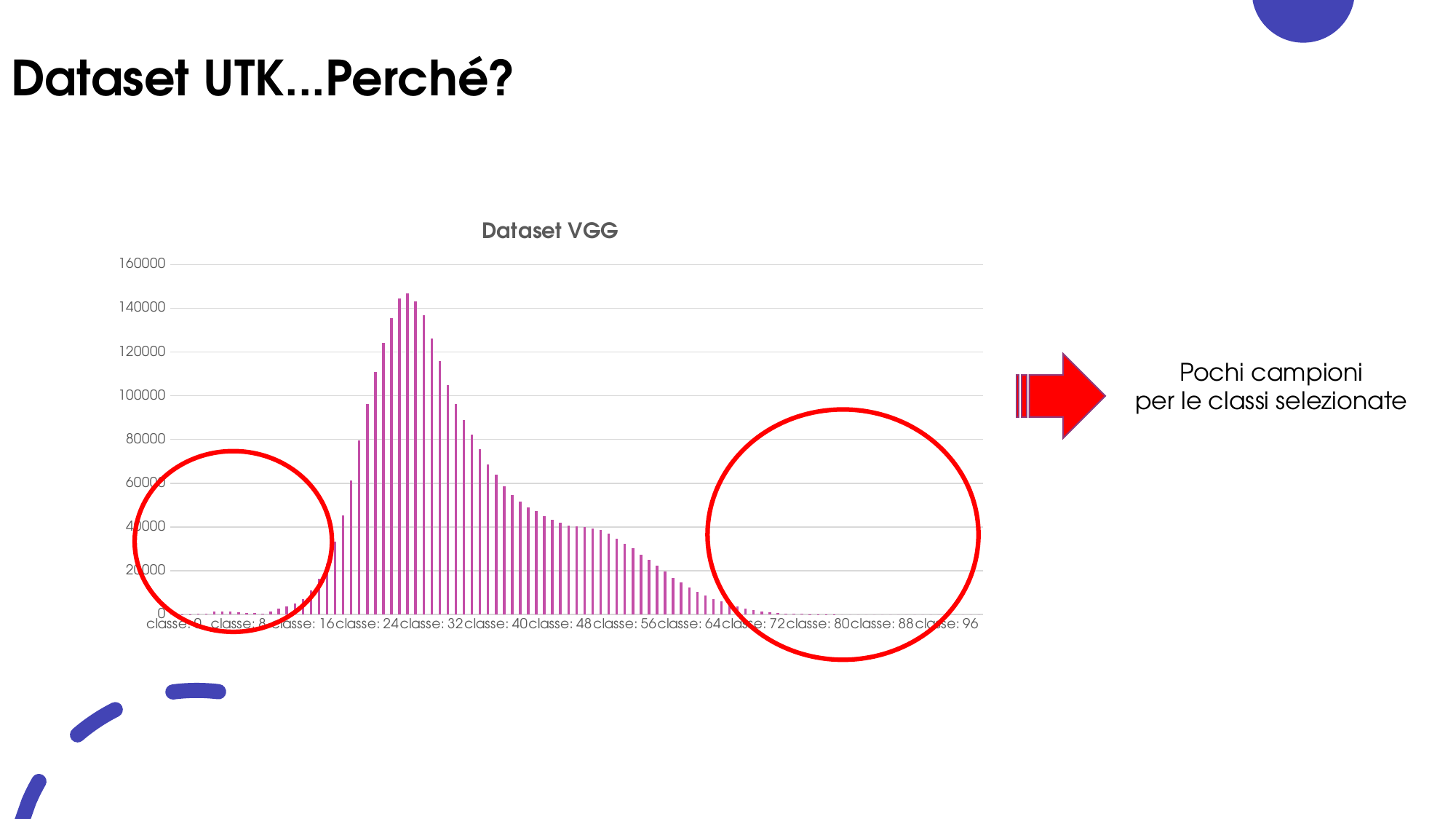

# Dataset UTK...Perché?

### Chart: Dataset VGG

| Category | Colonna2 |
|---|---|
| classe: 0 | 0.0 |
| classe: 1 | 50.0 |
| classe: 2 | 138.0 |
| classe: 3 | 193.0 |
| classe: 4 | 444.0 |
| classe: 5 | 1490.0 |
| classe: 6 | 1475.0 |
| classe: 7 | 1228.0 |
| classe: 8 | 963.0 |
| classe: 9 | 710.0 |
| classe: 10 | 587.0 |
| classe: 11 | 313.0 |
| classe: 12 | 1268.0 |
| classe: 13 | 2592.0 |
| classe: 14 | 3536.0 |
| classe: 15 | 4919.0 |
| classe: 16 | 7125.0 |
| classe: 17 | 11045.0 |
| classe: 18 | 16446.0 |
| classe: 19 | 23466.0 |
| classe: 20 | 33263.0 |
| classe: 21 | 45369.0 |
| classe: 22 | 61280.0 |
| classe: 23 | 79613.0 |
| classe: 24 | 96249.0 |
| classe: 25 | 110839.0 |
| classe: 26 | 124101.0 |
| classe: 27 | 135680.0 |
| classe: 28 | 144403.0 |
| classe: 29 | 146672.0 |
| classe: 30 | 143197.0 |
| classe: 31 | 136859.0 |
| classe: 32 | 126140.0 |
| classe: 33 | 115750.0 |
| classe: 34 | 104838.0 |
| classe: 35 | 96197.0 |
| classe: 36 | 88770.0 |
| classe: 37 | 82154.0 |
| classe: 38 | 75454.0 |
| classe: 39 | 68633.0 |
| classe: 40 | 63867.0 |
| classe: 41 | 58567.0 |
| classe: 42 | 54678.0 |
| classe: 43 | 51542.0 |
| classe: 44 | 48957.0 |
| classe: 45 | 47129.0 |
| classe: 46 | 44974.0 |
| classe: 47 | 43202.0 |
| classe: 48 | 41997.0 |
| classe: 49 | 40677.0 |
| classe: 50 | 40335.0 |
| classe: 51 | 39846.0 |
| classe: 52 | 39249.0 |
| classe: 53 | 38572.0 |
| classe: 54 | 36936.0 |
| classe: 55 | 34478.0 |
| classe: 56 | 32192.0 |
| classe: 57 | 30191.0 |
| classe: 58 | 27472.0 |
| classe: 59 | 24984.0 |
| classe: 60 | 22217.0 |
| classe: 61 | 19531.0 |
| classe: 62 | 16511.0 |
| classe: 63 | 14545.0 |
| classe: 64 | 12297.0 |
| classe: 65 | 10244.0 |
| classe: 66 | 8531.0 |
| classe: 67 | 7077.0 |
| classe: 68 | 5874.0 |
| classe: 69 | 4603.0 |
| classe: 70 | 3629.0 |
| classe: 71 | 2710.0 |
| classe: 72 | 2046.0 |
| classe: 73 | 1450.0 |
| classe: 74 | 1053.0 |
| classe: 75 | 722.0 |
| classe: 76 | 508.0 |
| classe: 77 | 360.0 |
| classe: 78 | 216.0 |
| classe: 79 | 121.0 |
| classe: 80 | 62.0 |
| classe: 81 | 18.0 |
| classe: 82 | 1.0 |
| classe: 83 | 0.0 |
| classe: 84 | 0.0 |
| classe: 85 | 0.0 |
| classe: 86 | 0.0 |
| classe: 87 | 0.0 |
| classe: 88 | 0.0 |
| classe: 89 | 0.0 |
| classe: 90 | 0.0 |
| classe: 91 | 0.0 |
| classe: 92 | 0.0 |
| classe: 93 | 0.0 |
| classe: 94 | 0.0 |
| classe: 95 | 0.0 |
| classe: 96 | 0.0 |
| classe: 97 | 0.0 |
| classe: 98 | 0.0 |
| classe: 99 | 0.0 |
| classe: 100 | 0.0 |
Pochi campioni
per le classi selezionate